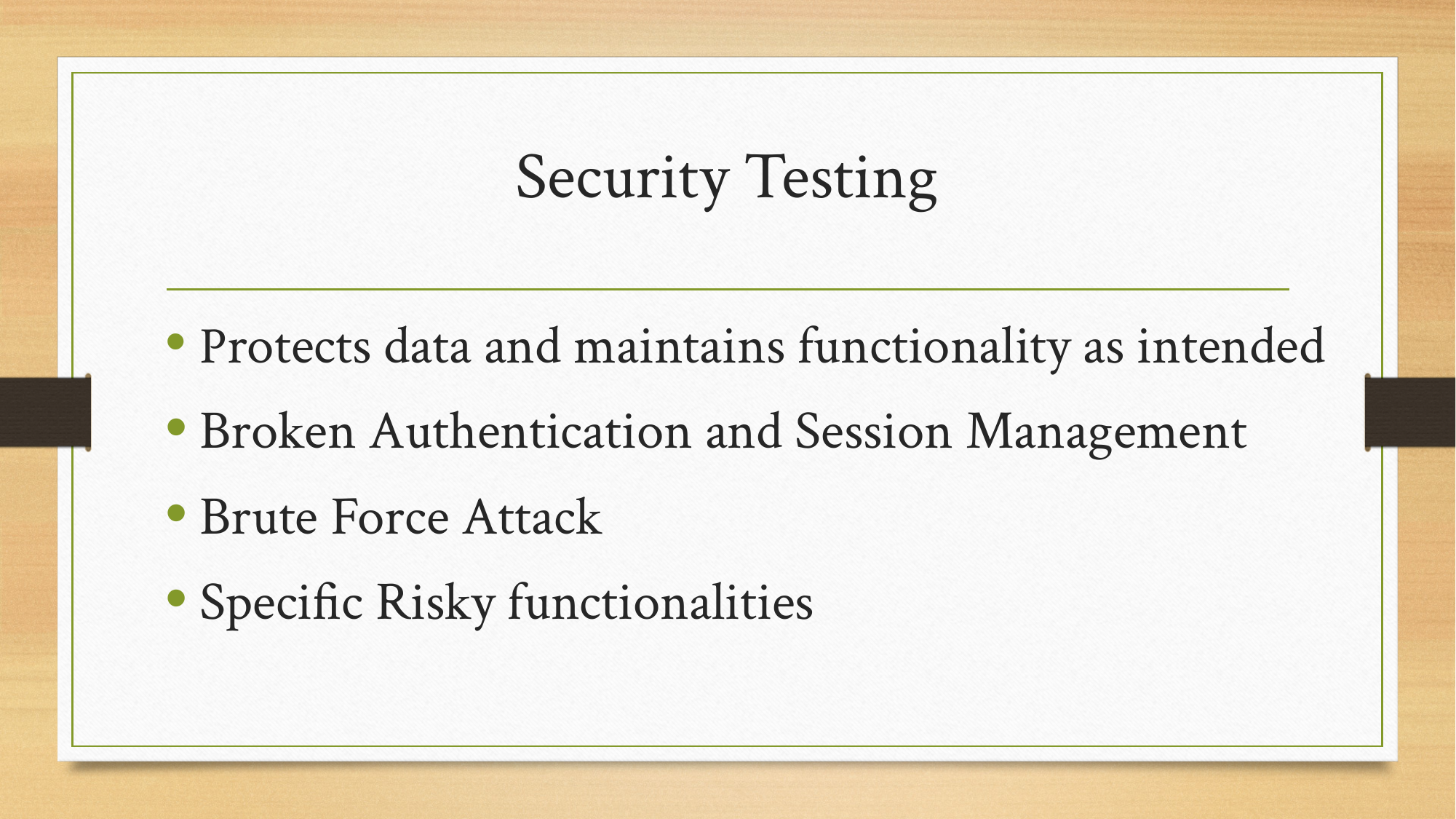

# Security Testing
Protects data and maintains functionality as intended
Broken Authentication and Session Management
Brute Force Attack
Specific Risky functionalities